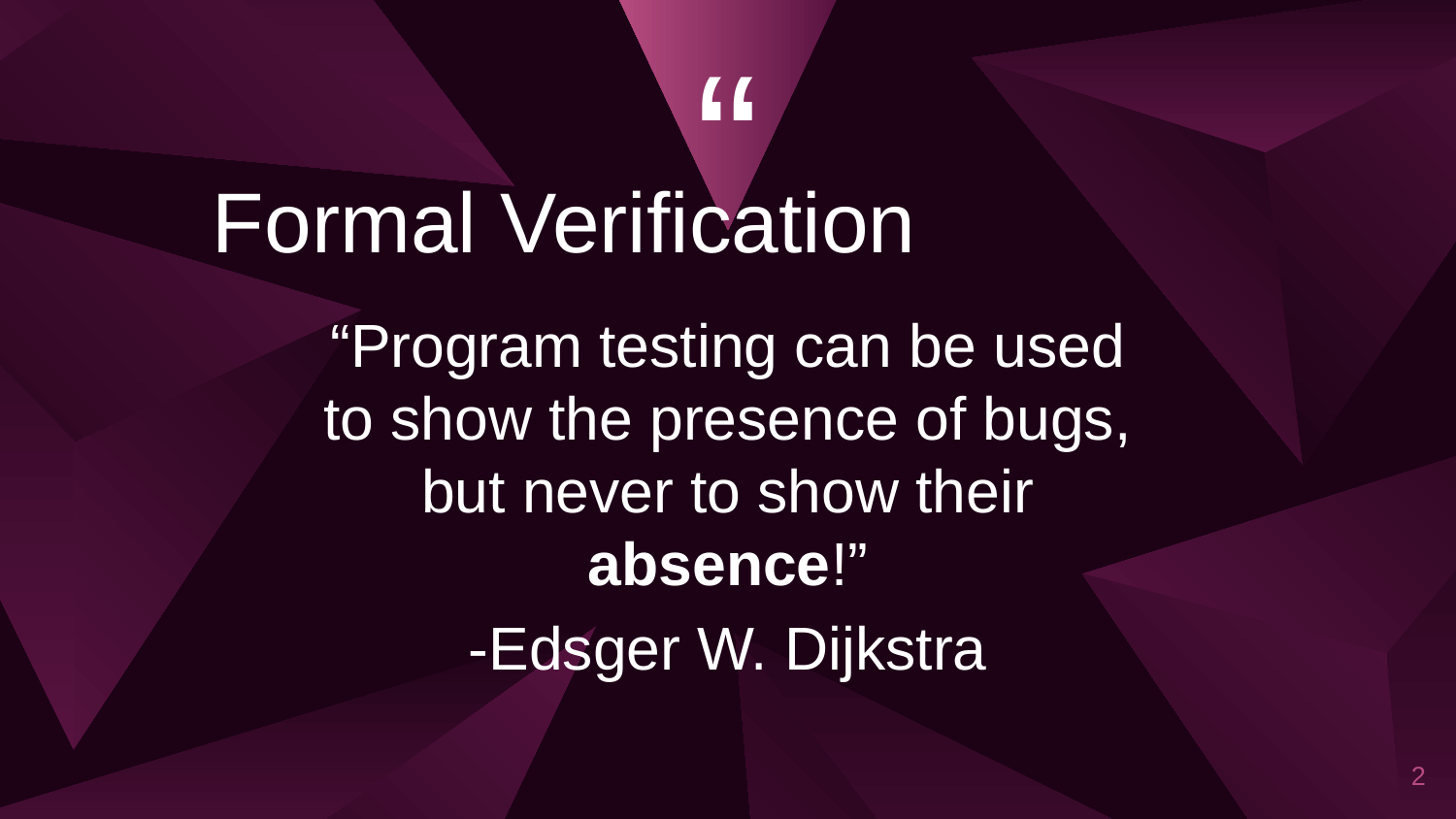

Formal Verification
“Program testing can be used to show the presence of bugs, but never to show their absence!”
-Edsger W. Dijkstra
2